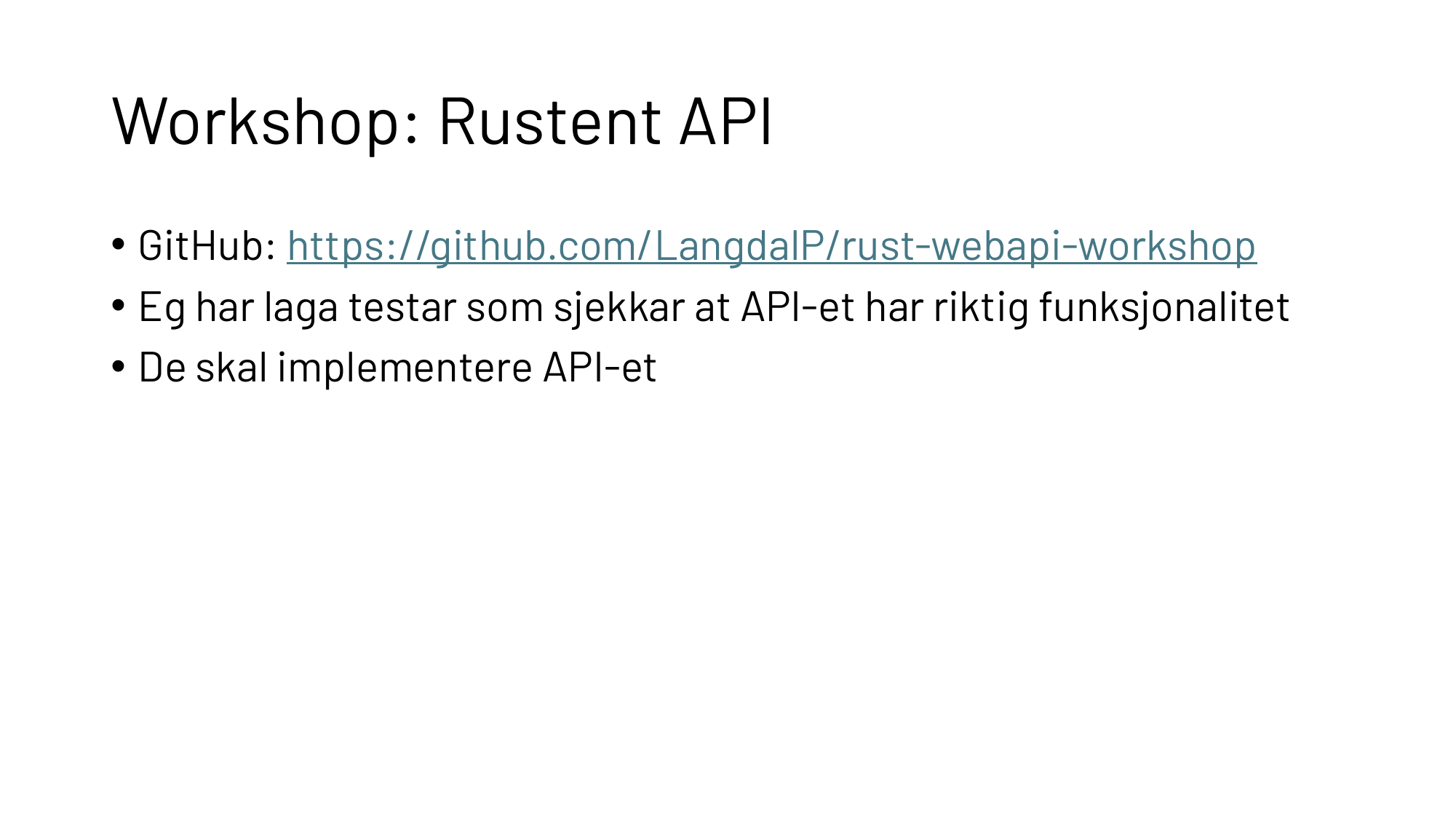

# Workshop: Rustent API
GitHub: https://github.com/LangdalP/rust-webapi-workshop
Eg har laga testar som sjekkar at API-et har riktig funksjonalitet
De skal implementere API-et